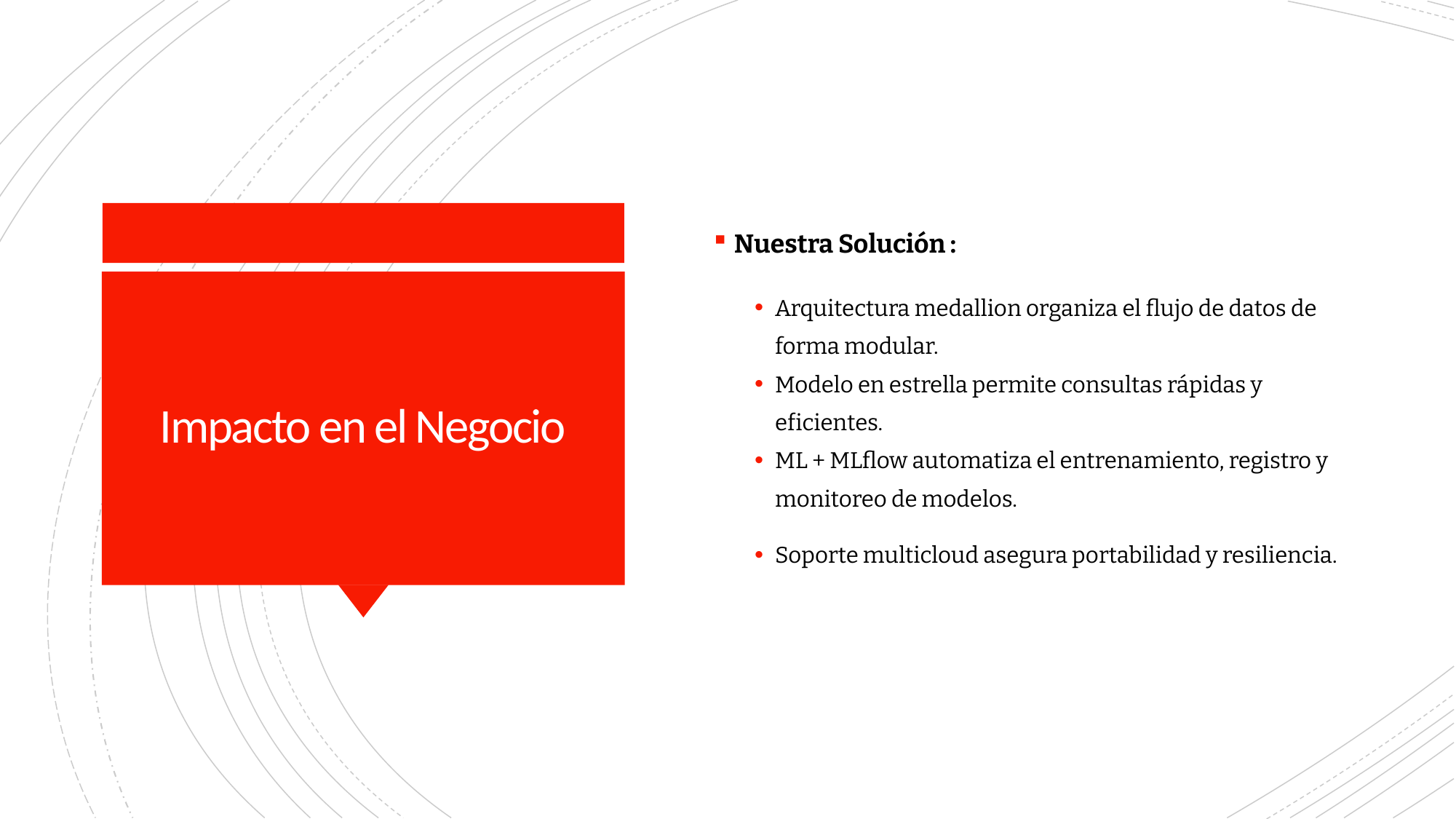

Nuestra Solución :
Arquitectura medallion organiza el flujo de datos de forma modular.
Modelo en estrella permite consultas rápidas y eficientes.
ML + MLflow automatiza el entrenamiento, registro y monitoreo de modelos.
Soporte multicloud asegura portabilidad y resiliencia.
# Impacto en el Negocio